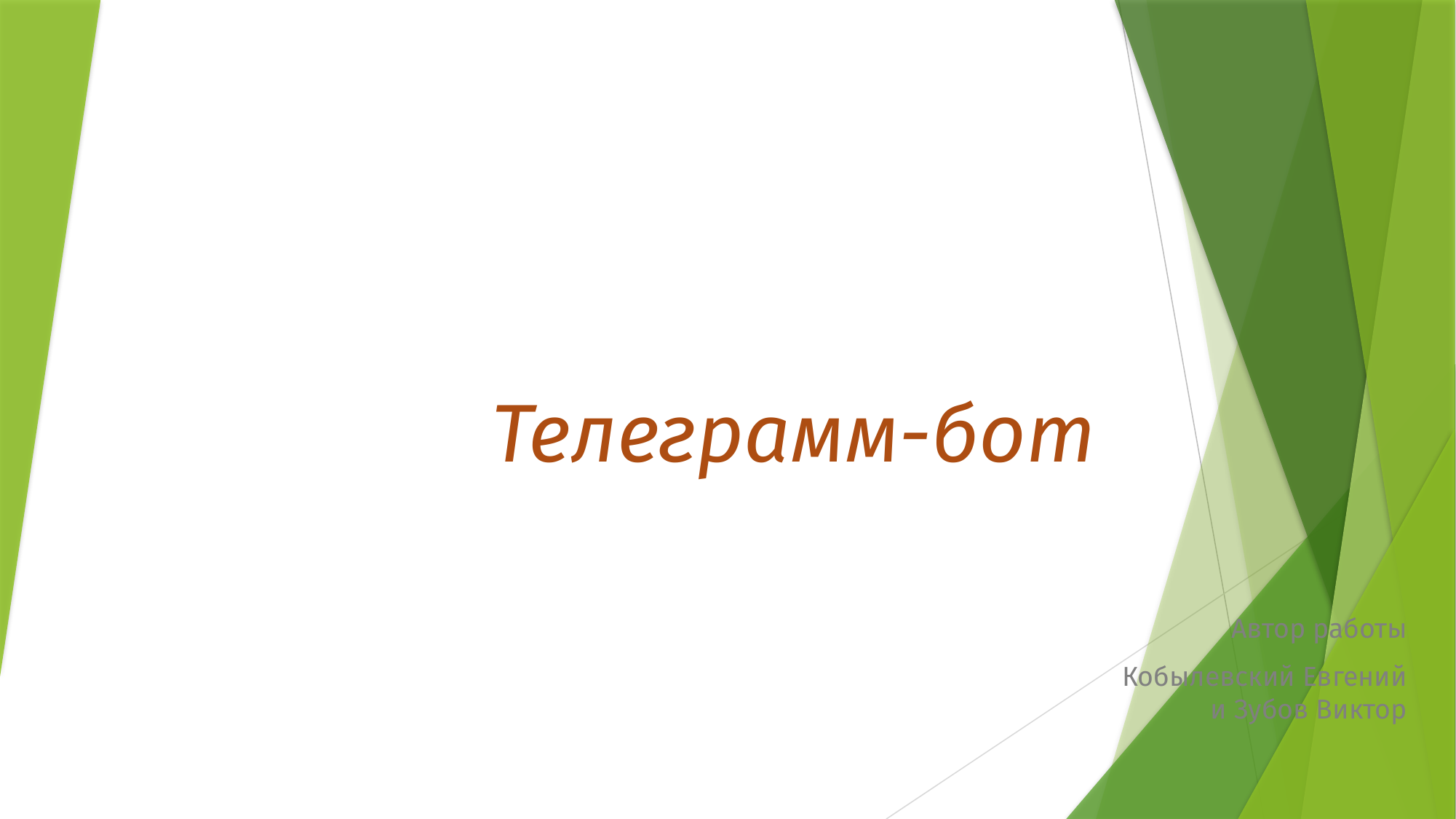

# Телеграмм-бот
Автор работы
Кобылевский Евгений и Зубов Виктор